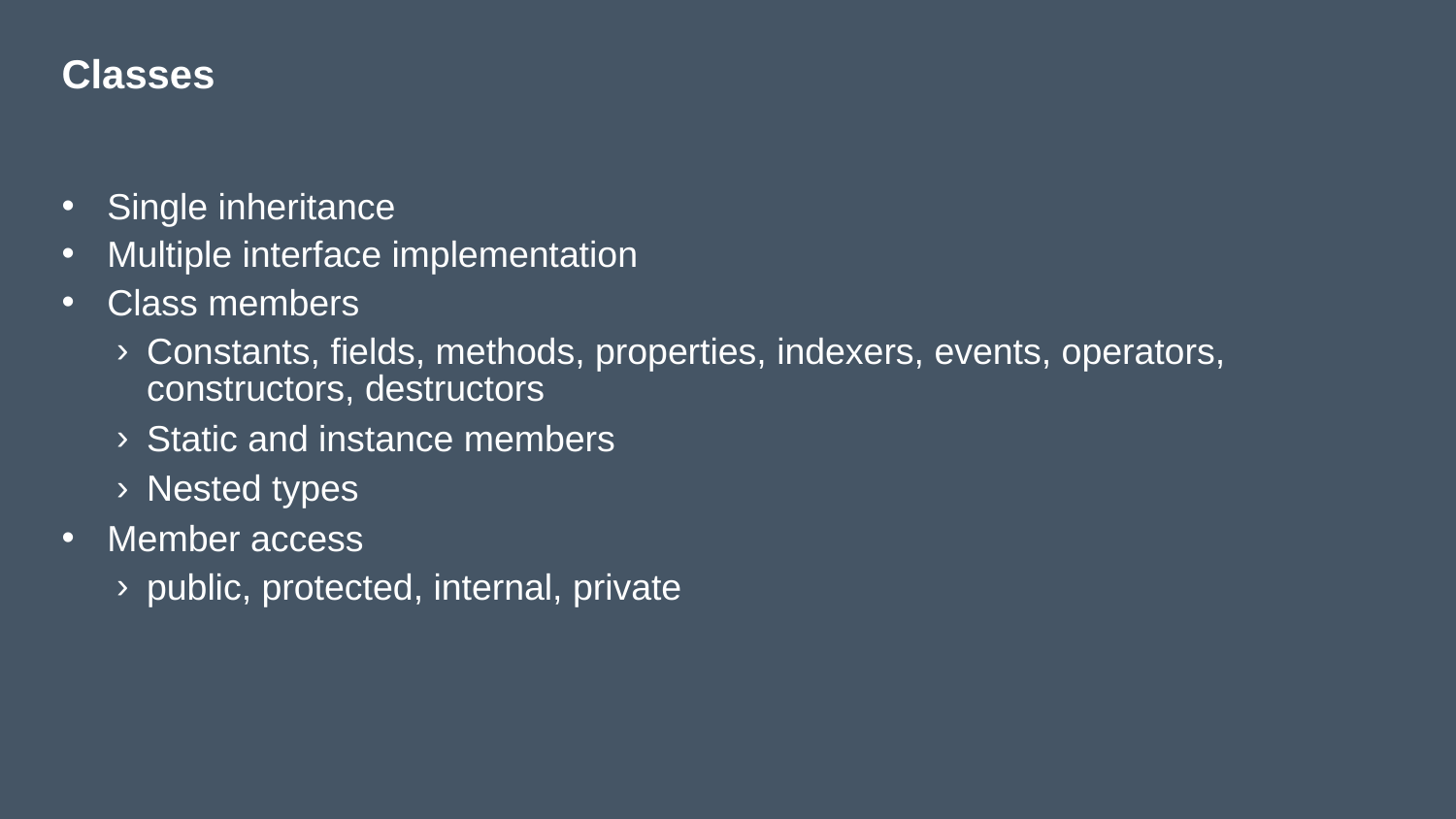

# Classes
Single inheritance
Multiple interface implementation
Class members
Constants, fields, methods, properties, indexers, events, operators, constructors, destructors
Static and instance members
Nested types
Member access
public, protected, internal, private